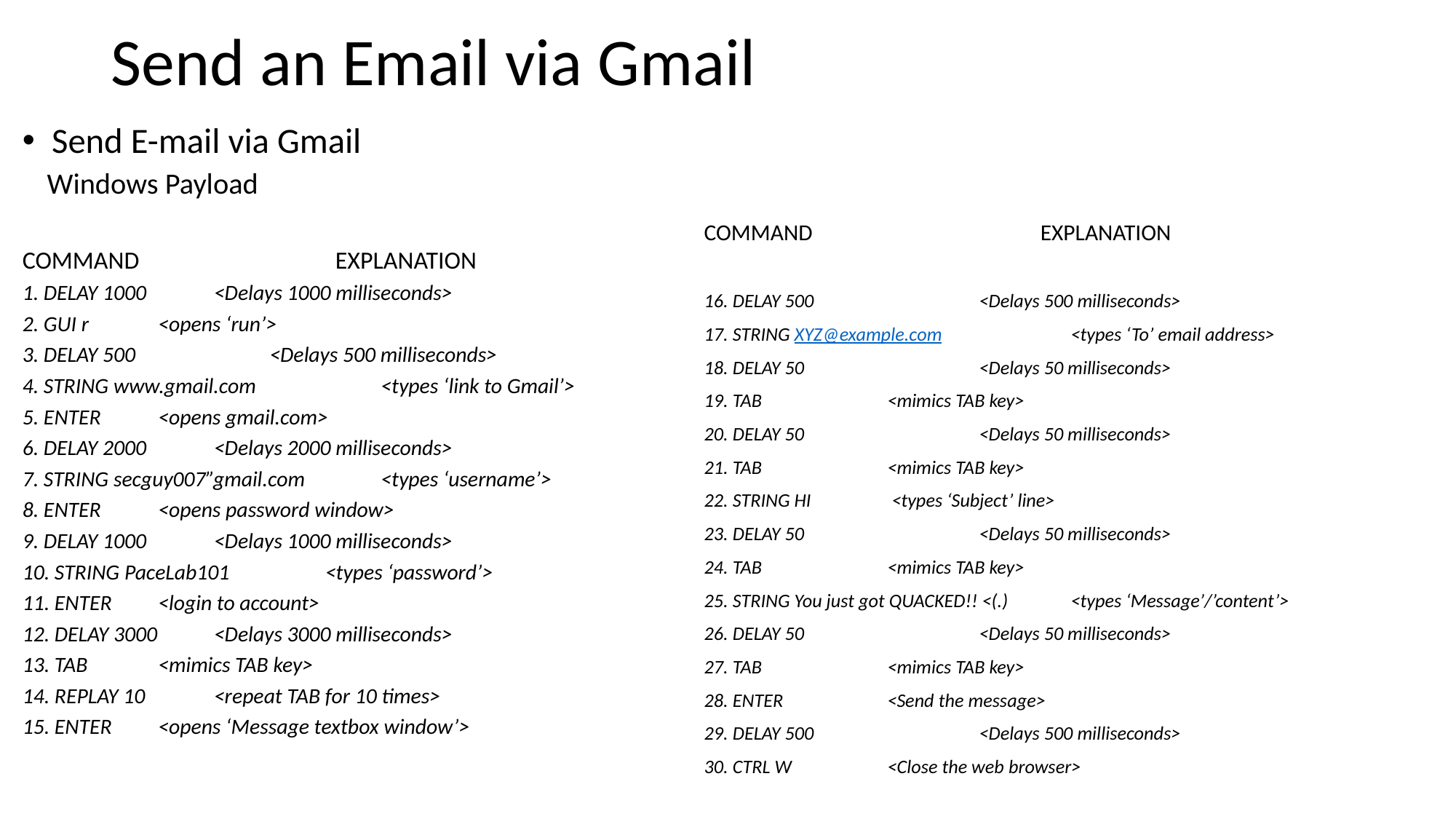

# Send an Email via Gmail
Send E-mail via Gmail
     Windows Payload

COMMAND		                          EXPLANATION
1. DELAY 1000		     <Delays 1000 milliseconds>
2. GUI r			     <opens ‘run’>
3. DELAY 500		     	     <Delays 500 milliseconds>
4. STRING www.gmail.com	     	     <types ‘link to Gmail’>
5. ENTER			     <opens gmail.com>
6. DELAY 2000		     <Delays 2000 milliseconds>
7. STRING secguy007”gmail.com	     <types ‘username’>
8. ENTER			     <opens password window>
9. DELAY 1000		     <Delays 1000 milliseconds>
10. STRING PaceLab101	     	     <types ‘password’>
11. ENTER			     <login to account>
12. DELAY 3000		     <Delays 3000 milliseconds>
13. TAB			     <mimics TAB key>
14. REPLAY 10 		     <repeat TAB for 10 times>
15. ENTER			     <opens ‘Message textbox window’>

COMMAND		                              EXPLANATION

16. DELAY 500		 	<Delays 500 milliseconds>
17. STRING XYZ@example.com	 	<types ‘To’ email address>
18. DELAY 50		 		<Delays 50 milliseconds>
19. TAB			 	<mimics TAB key>
20. DELAY 50			 	<Delays 50 milliseconds>
21. TAB			 	<mimics TAB key>
22. STRING HI			 <types ‘Subject’ line>
23. DELAY 50			 	<Delays 50 milliseconds>
24. TAB			 	<mimics TAB key>
25. STRING You just got QUACKED!! <(.)		<types ‘Message’/’content’>
26. DELAY 50			 	<Delays 50 milliseconds>
27. TAB			 	<mimics TAB key>
28. ENTER			 	<Send the message>
29. DELAY 500		 	<Delays 500 milliseconds>
30. CTRL W			 	<Close the web browser>